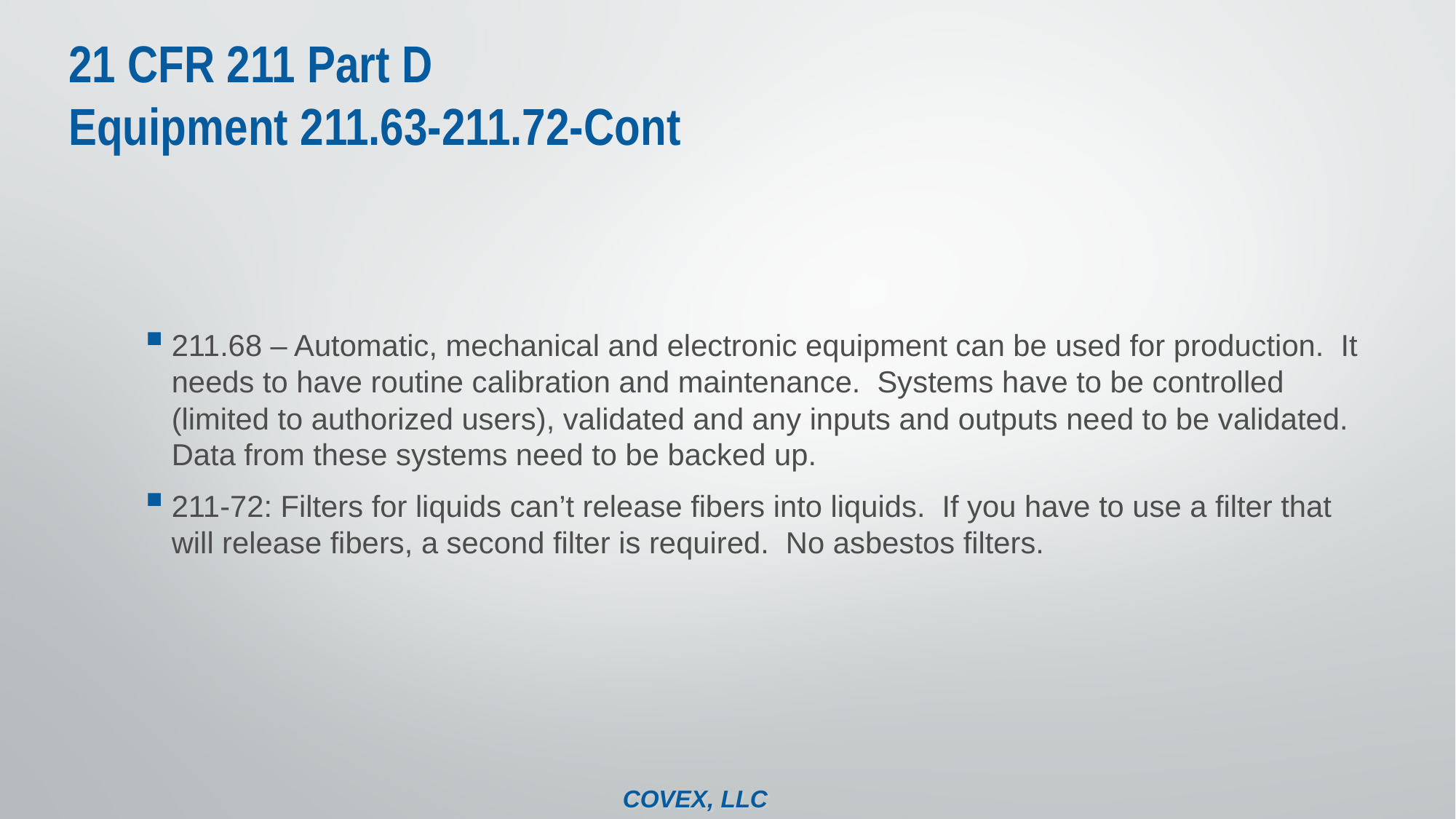

# 21 CFR 211 Part D Equipment 211.63-211.72-Cont
211.68 – Automatic, mechanical and electronic equipment can be used for production.  It needs to have routine calibration and maintenance.  Systems have to be controlled (limited to authorized users), validated and any inputs and outputs need to be validated. Data from these systems need to be backed up.
211-72: Filters for liquids can’t release fibers into liquids.  If you have to use a filter that will release fibers, a second filter is required.  No asbestos filters.